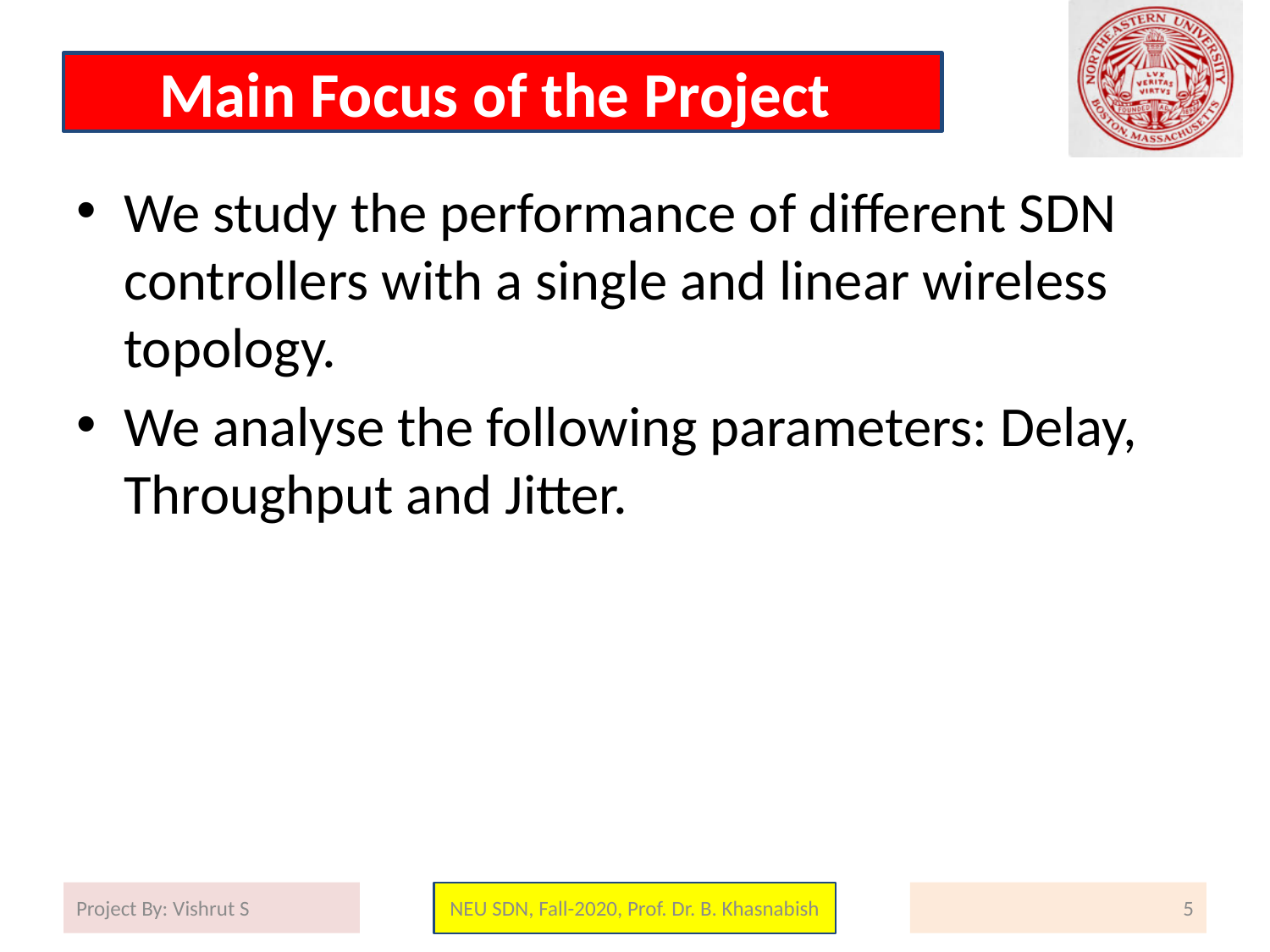

# Main Focus of the Project
We study the performance of different SDN controllers with a single and linear wireless topology.
We analyse the following parameters: Delay, Throughput and Jitter.
Project By: Vishrut S
NEU SDN, Fall-2020, Prof. Dr. B. Khasnabish
5